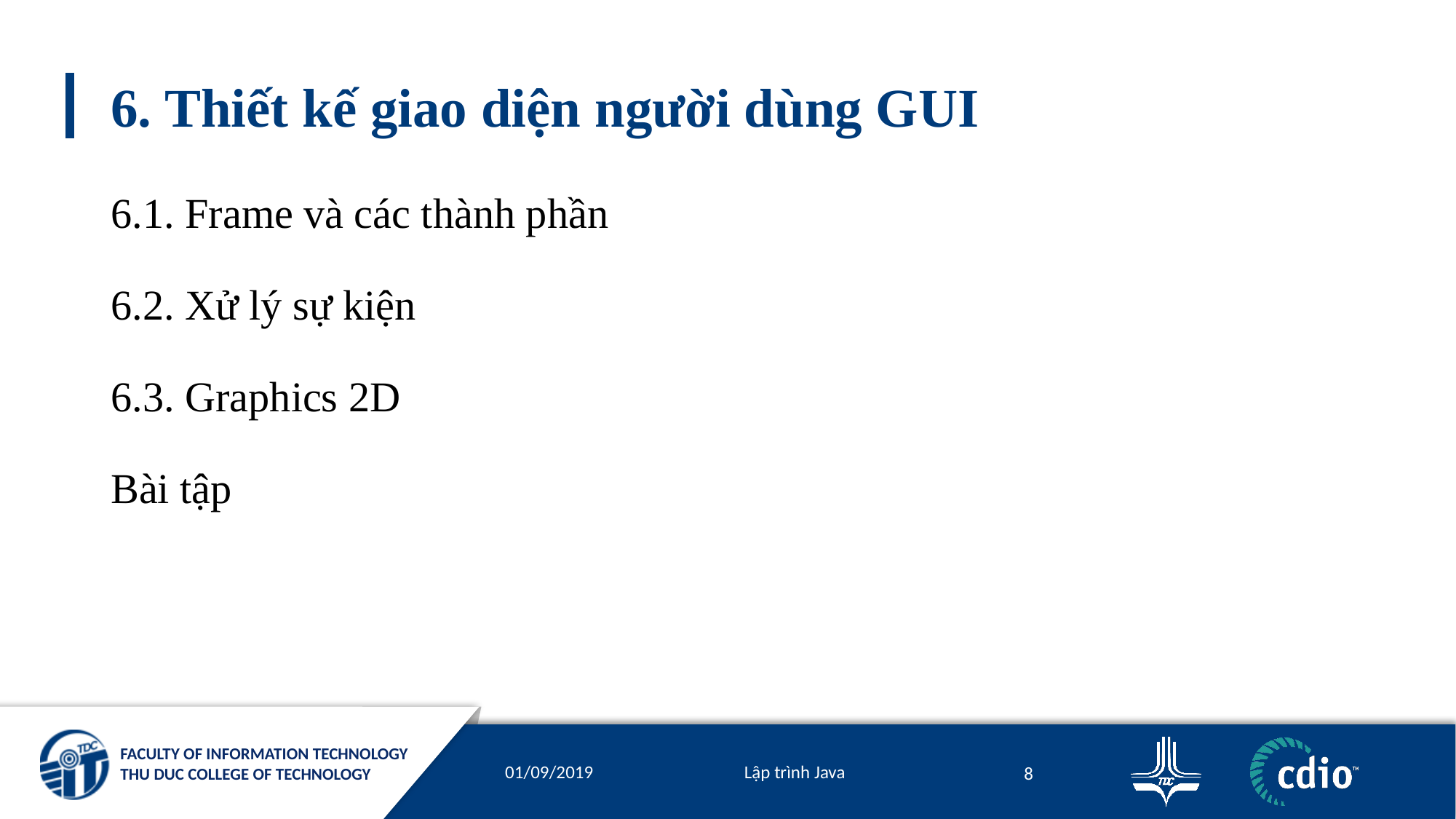

# 6. Thiết kế giao diện người dùng GUI
6.1. Frame và các thành phần
6.2. Xử lý sự kiện
6.3. Graphics 2D
Bài tập